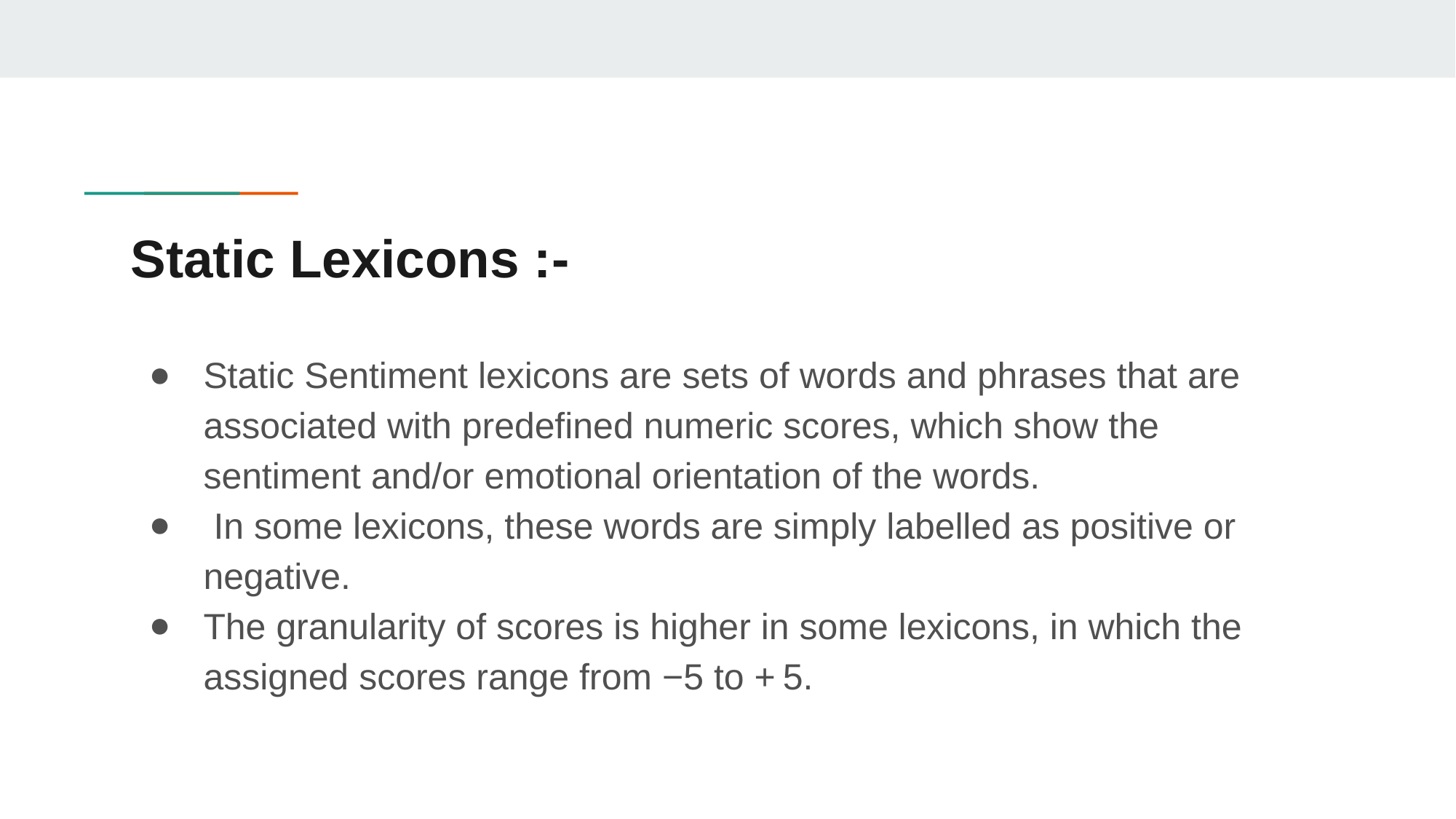

# Static Lexicons :-
Static Sentiment lexicons are sets of words and phrases that are associated with predefined numeric scores, which show the sentiment and/or emotional orientation of the words.
 In some lexicons, these words are simply labelled as positive or negative.
The granularity of scores is higher in some lexicons, in which the assigned scores range from −5 to + 5.